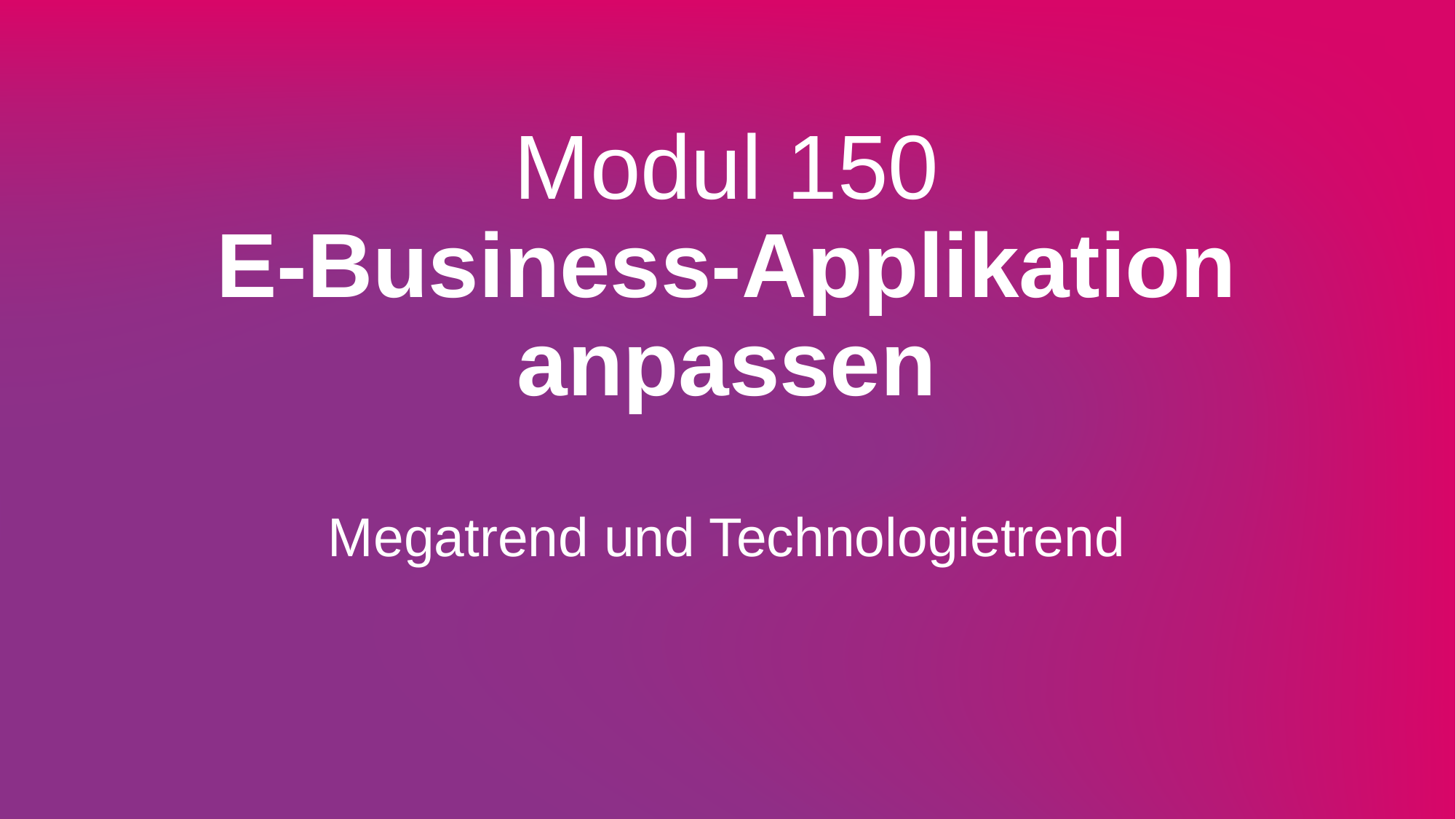

# Modul 150 E-Business-Applikation anpassen
Megatrend und Technologietrend